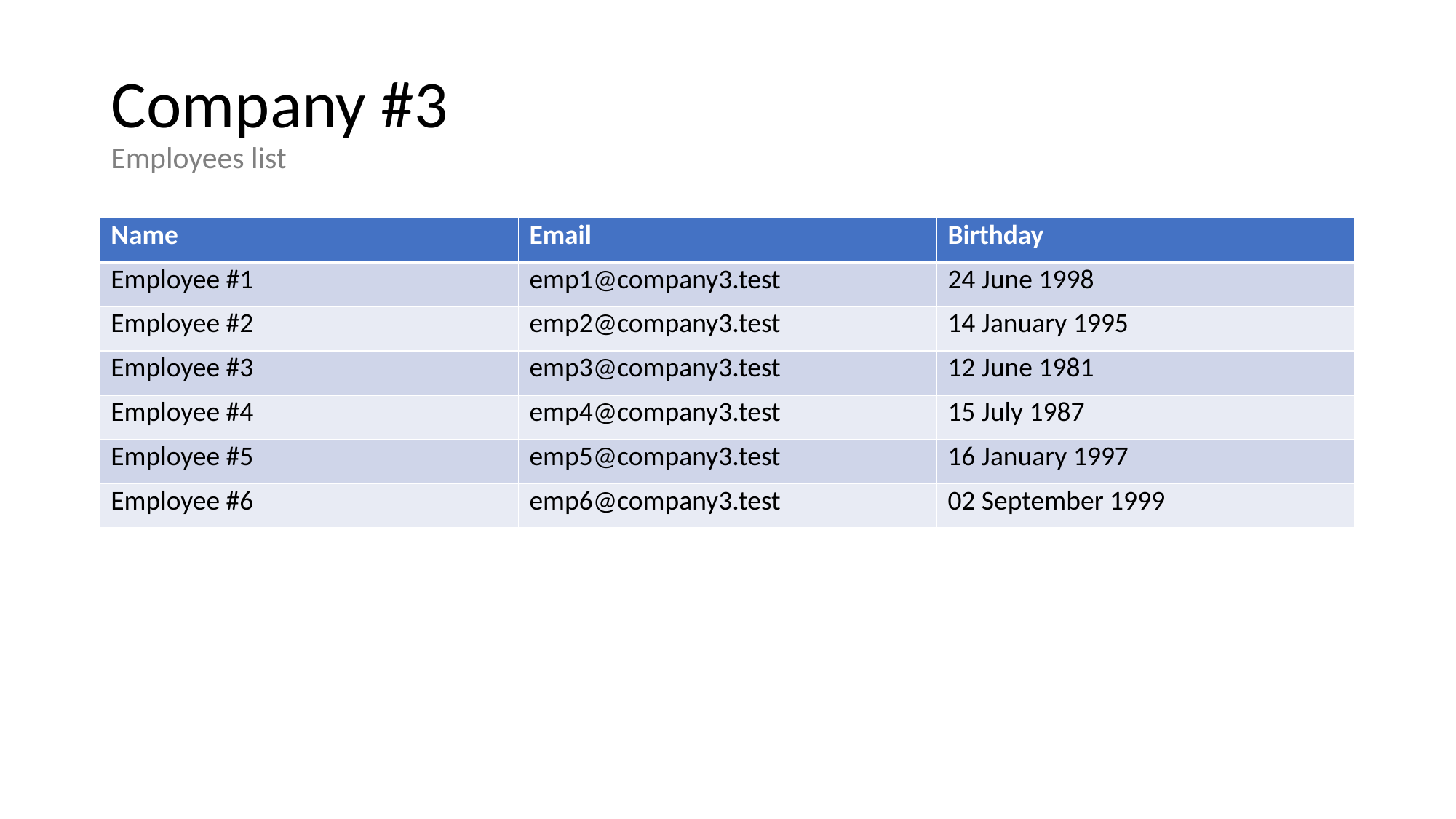

# Company #3 Employees list
| Name | Email | Birthday |
| --- | --- | --- |
| Employee #1 | emp1@company3.test | 24 June 1998 |
| Employee #2 | emp2@company3.test | 14 January 1995 |
| Employee #3 | emp3@company3.test | 12 June 1981 |
| Employee #4 | emp4@company3.test | 15 July 1987 |
| Employee #5 | emp5@company3.test | 16 January 1997 |
| Employee #6 | emp6@company3.test | 02 September 1999 |